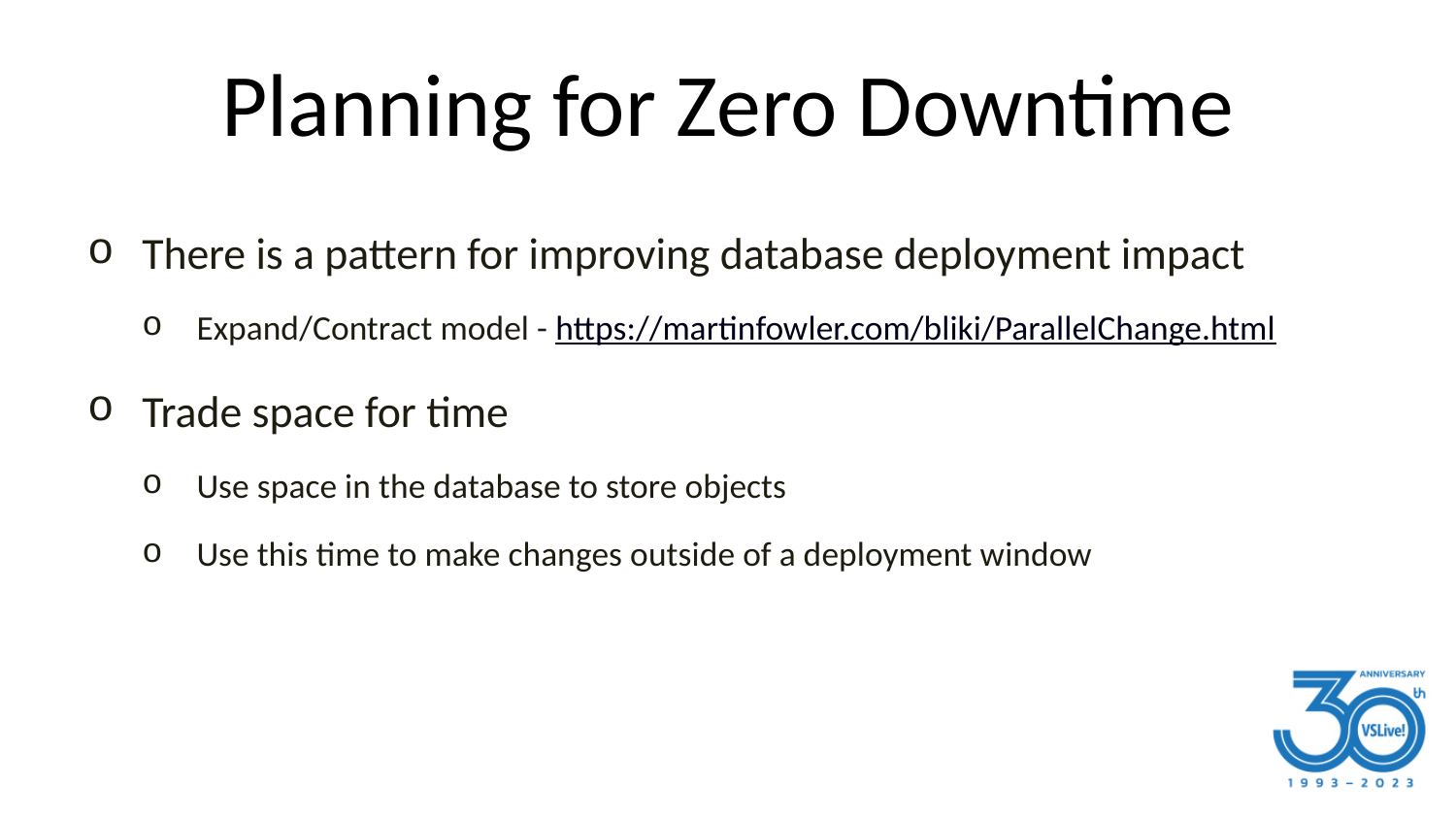

# Planning for Zero Downtime
There is a pattern for improving database deployment impact
Expand/Contract model - https://martinfowler.com/bliki/ParallelChange.html
Trade space for time
Use space in the database to store objects
Use this time to make changes outside of a deployment window